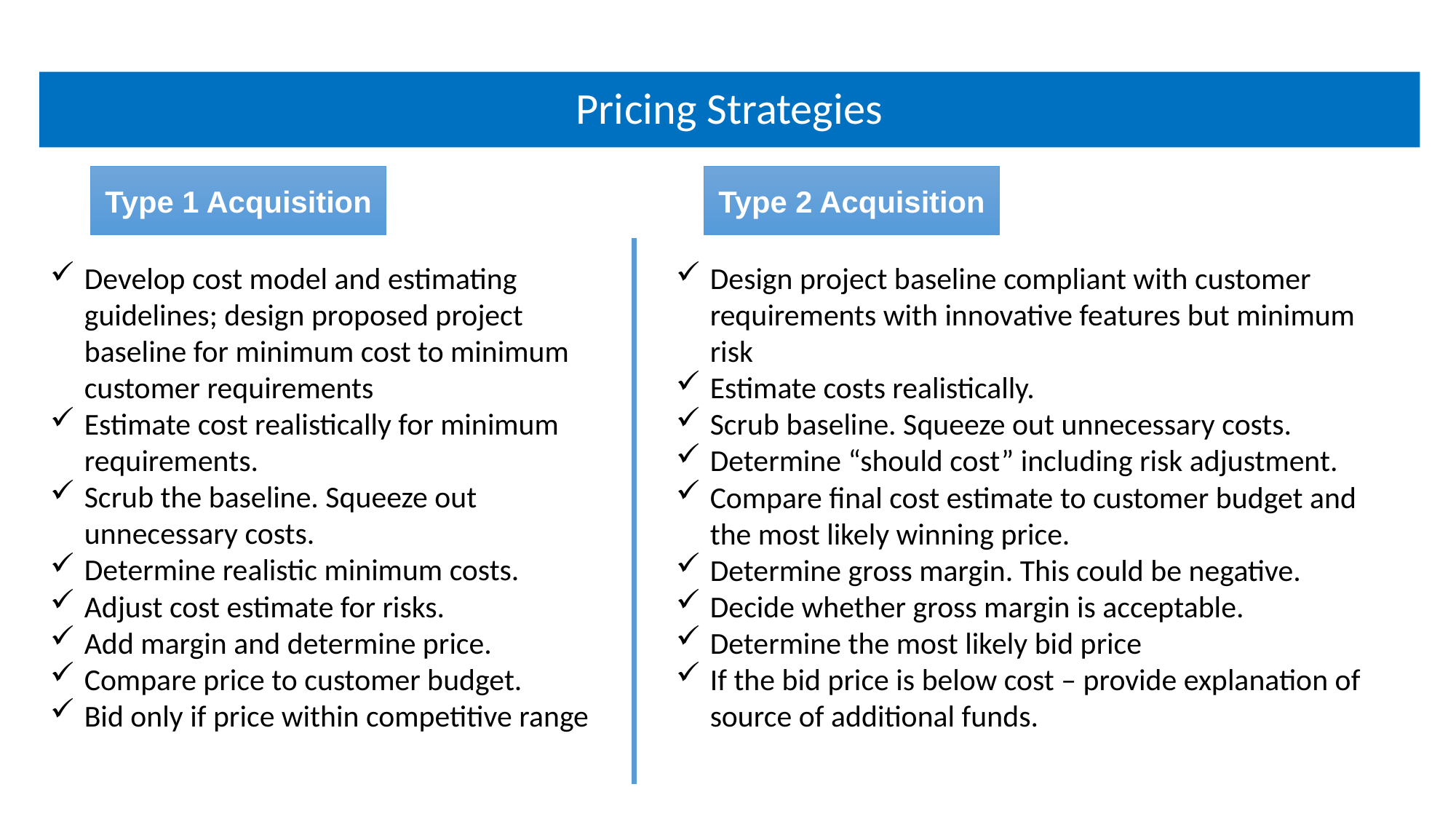

# Pricing Strategies
Type 1 Acquisition
Type 2 Acquisition
Develop cost model and estimating guidelines; design proposed project baseline for minimum cost to minimum customer requirements
Estimate cost realistically for minimum requirements.
Scrub the baseline. Squeeze out unnecessary costs.
Determine realistic minimum costs.
Adjust cost estimate for risks.
Add margin and determine price.
Compare price to customer budget.
Bid only if price within competitive range

Design project baseline compliant with customer requirements with innovative features but minimum risk
Estimate costs realistically.
Scrub baseline. Squeeze out unnecessary costs.
Determine “should cost” including risk adjustment.
Compare final cost estimate to customer budget and the most likely winning price.
Determine gross margin. This could be negative.
Decide whether gross margin is acceptable.
Determine the most likely bid price
If the bid price is below cost – provide explanation of source of additional funds.